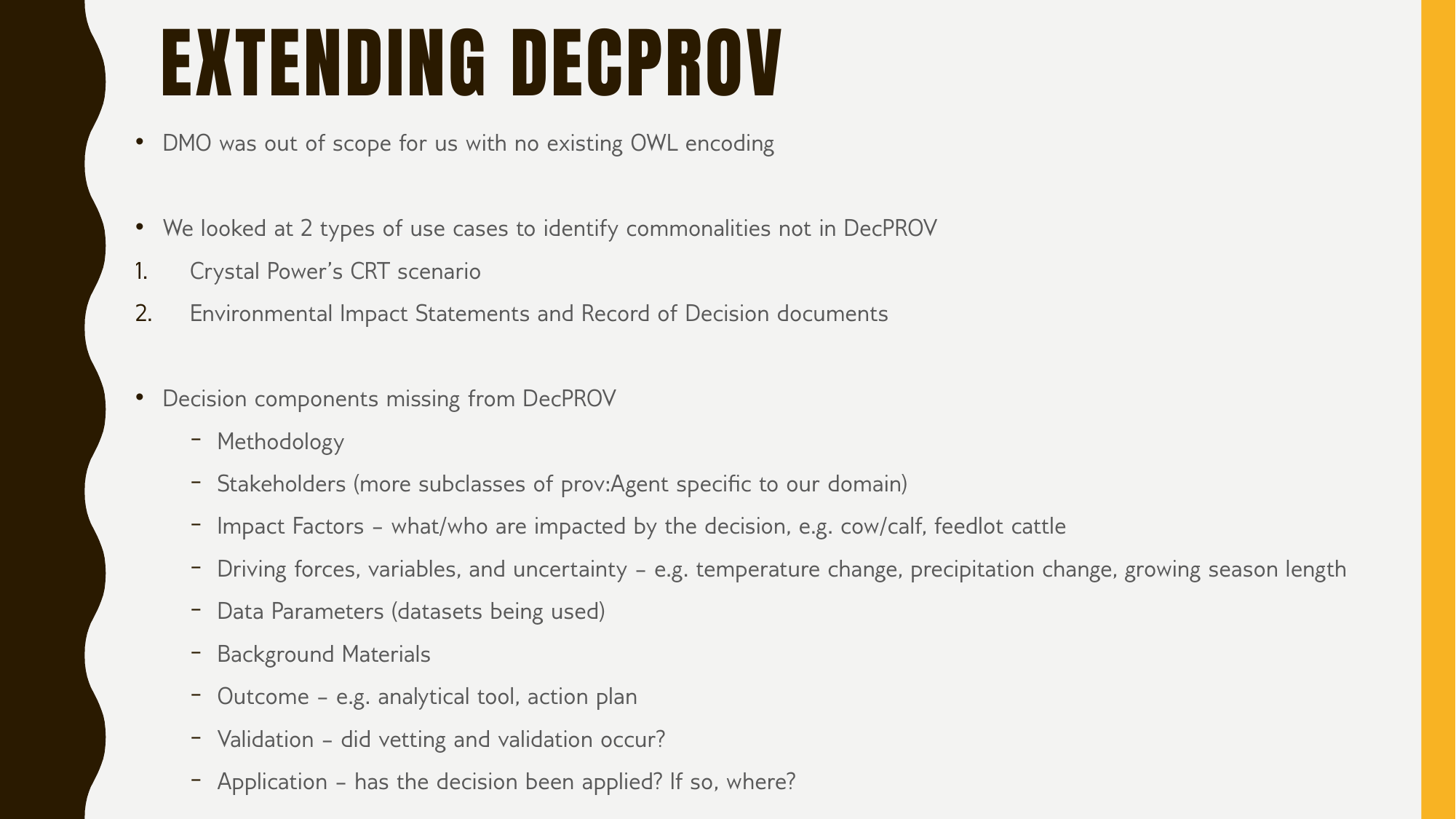

# Extending decPROv
DMO was out of scope for us with no existing OWL encoding

We looked at 2 types of use cases to identify commonalities not in DecPROV
Crystal Power’s CRT scenario
Environmental Impact Statements and Record of Decision documents

Decision components missing from DecPROV
Methodology
Stakeholders (more subclasses of prov:Agent specific to our domain)
Impact Factors – what/who are impacted by the decision, e.g. cow/calf, feedlot cattle
Driving forces, variables, and uncertainty – e.g. temperature change, precipitation change, growing season length
Data Parameters (datasets being used)
Background Materials
Outcome – e.g. analytical tool, action plan
Validation – did vetting and validation occur?
Application – has the decision been applied? If so, where?